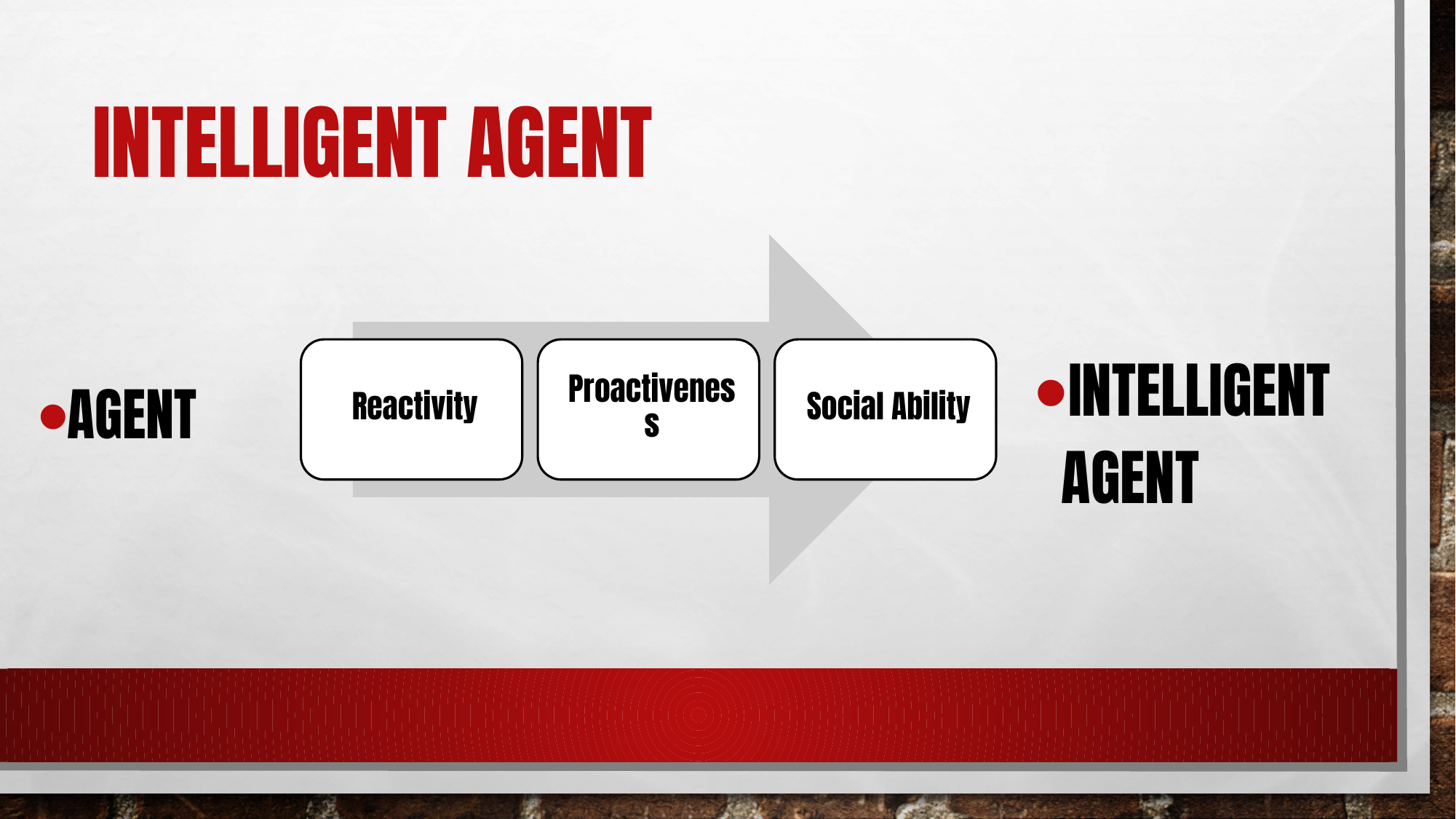

# Intelligent agent
Reactivity
Proactiveness
Social Ability
Intelligent Agent
Agent